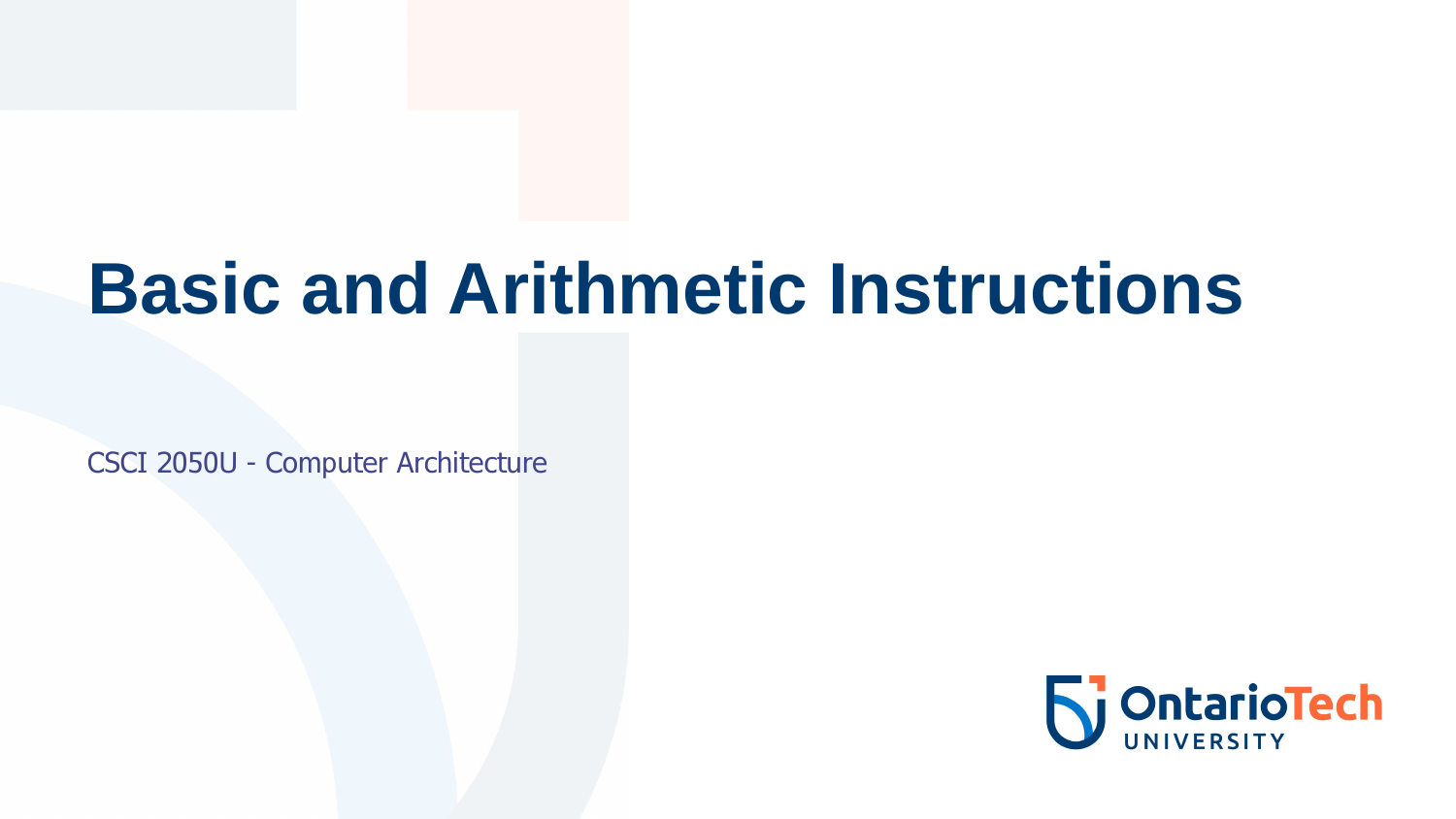

# Basic and Arithmetic Instructions
CSCI 2050U - Computer Architecture